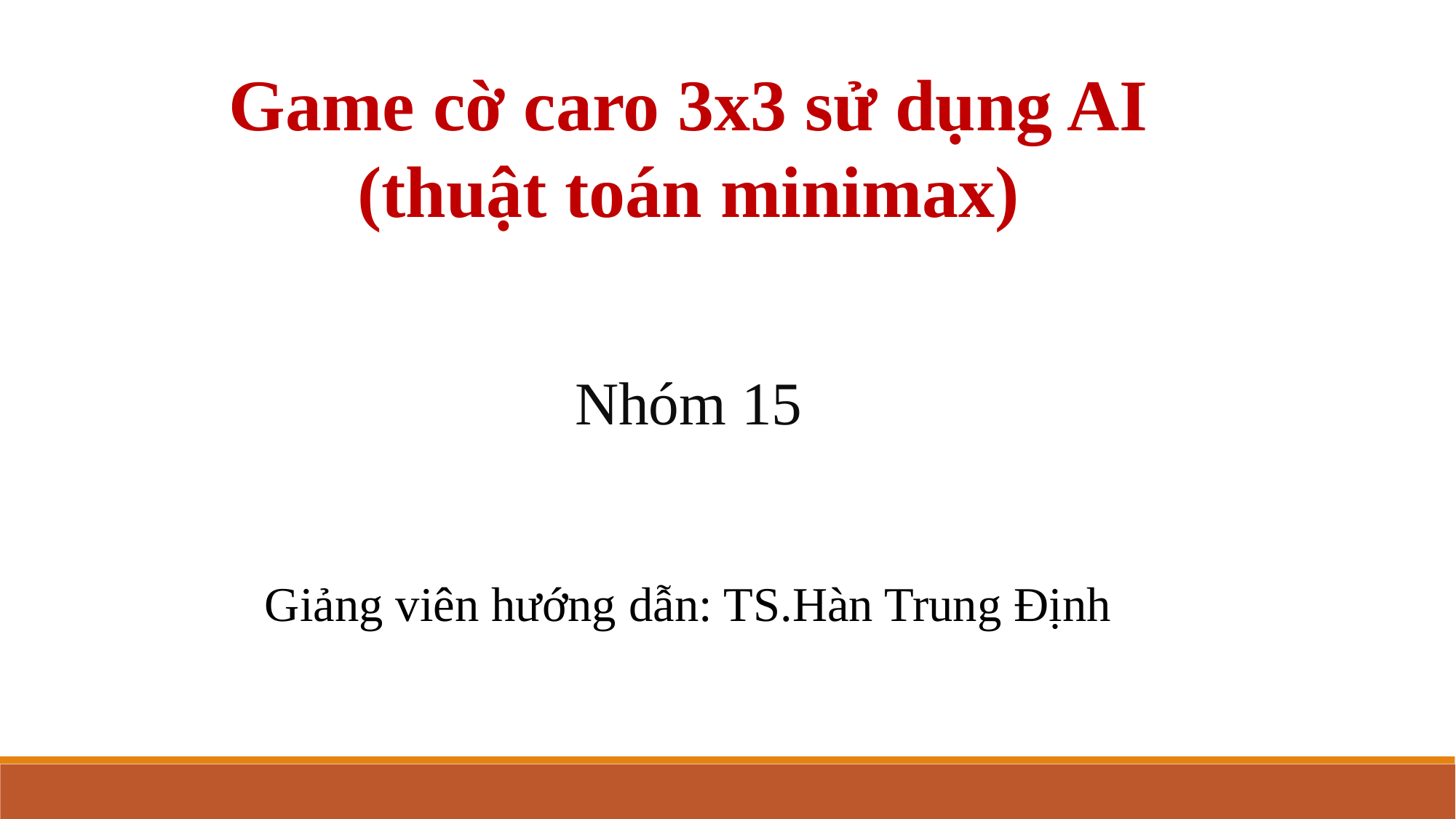

Game cờ caro 3x3 sử dụng AI
(thuật toán minimax)

Nhóm 15
Giảng viên hướng dẫn: TS.Hàn Trung Định